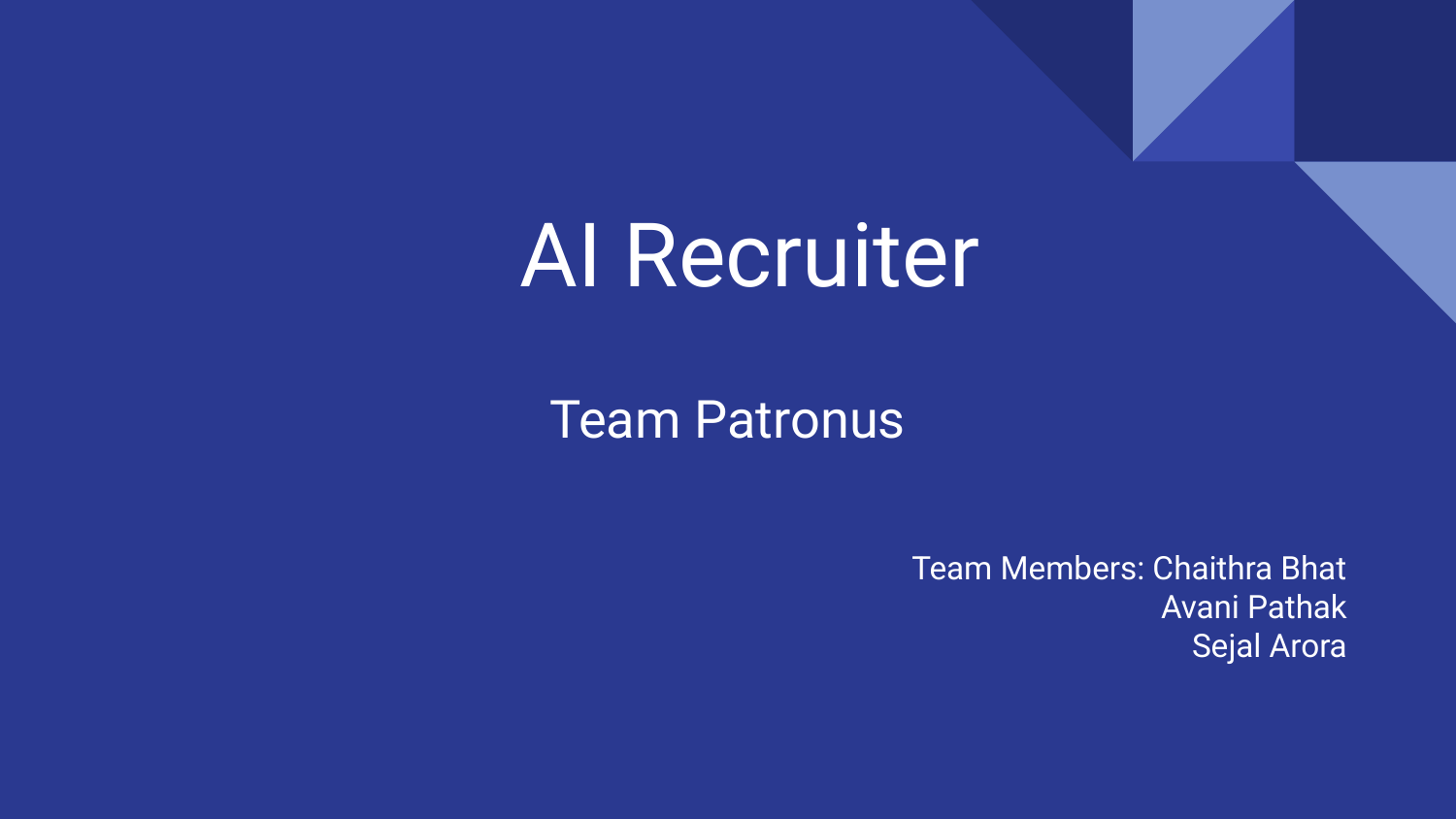

# AI Recruiter
Team Patronus
Team Members: Chaithra Bhat
Avani Pathak
Sejal Arora